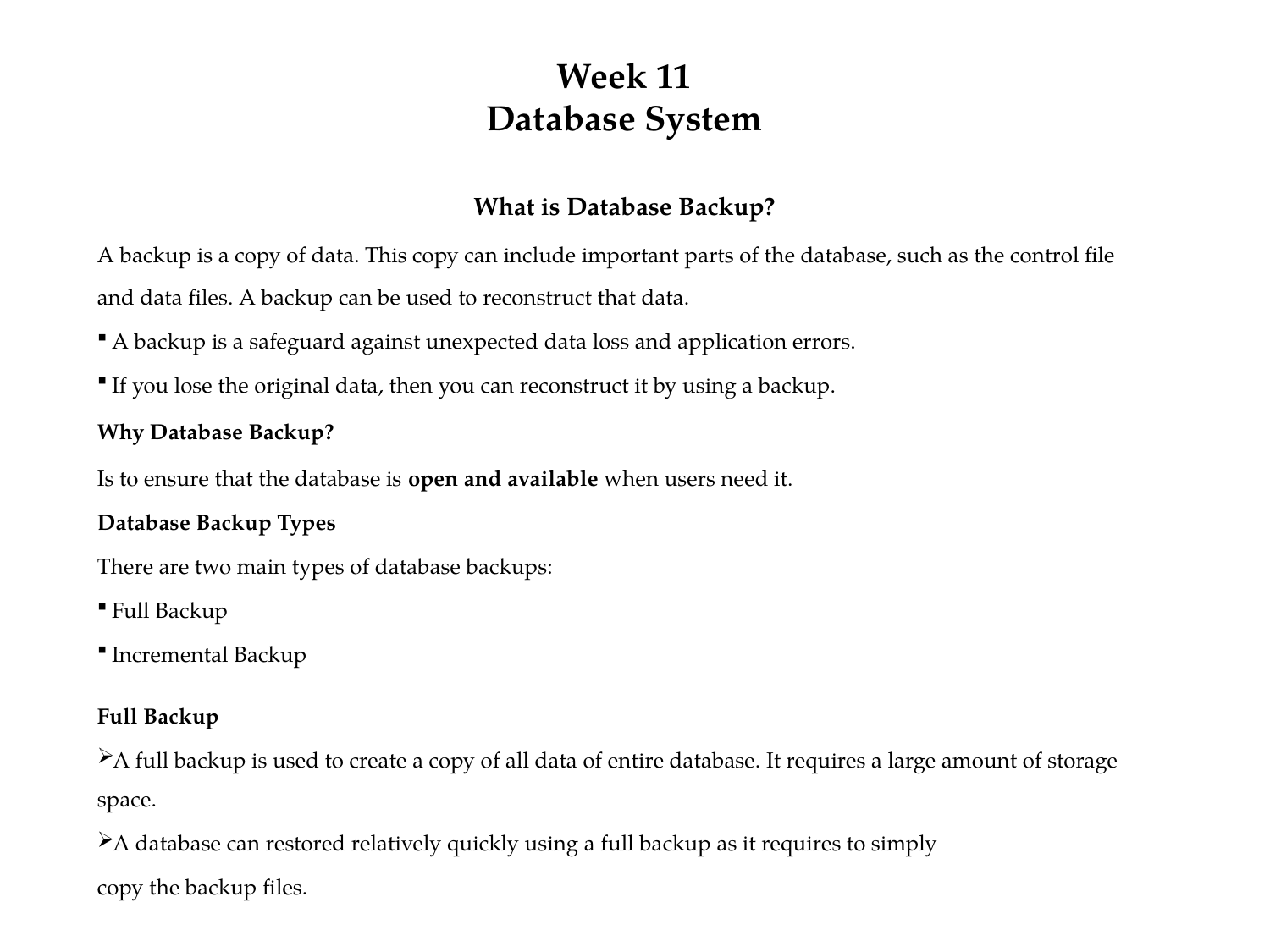

# Week 11 Database System
What is Database Backup?
A backup is a copy of data. This copy can include important parts of the database, such as the control file and data files. A backup can be used to reconstruct that data.
 A backup is a safeguard against unexpected data loss and application errors.
 If you lose the original data, then you can reconstruct it by using a backup.
Why Database Backup?
Is to ensure that the database is open and available when users need it.
Database Backup Types
There are two main types of database backups:
 Full Backup
 Incremental Backup

Full Backup
A full backup is used to create a copy of all data of entire database. It requires a large amount of storage space.
A database can restored relatively quickly using a full backup as it requires to simply
copy the backup files.